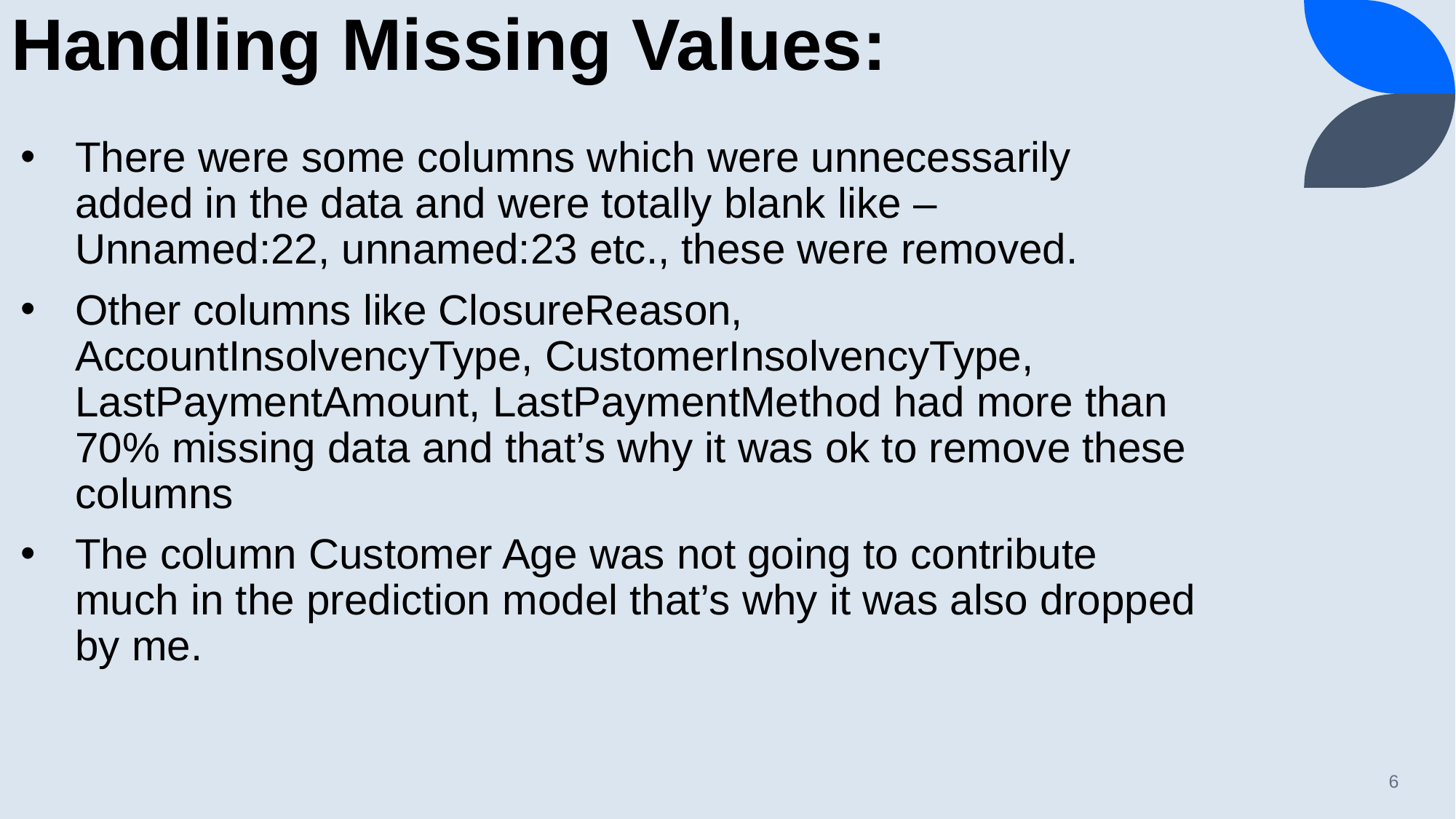

# Handling Missing Values:
There were some columns which were unnecessarily added in the data and were totally blank like – Unnamed:22, unnamed:23 etc., these were removed.
Other columns like ClosureReason, AccountInsolvencyType, CustomerInsolvencyType, LastPaymentAmount, LastPaymentMethod had more than 70% missing data and that’s why it was ok to remove these columns
The column Customer Age was not going to contribute much in the prediction model that’s why it was also dropped by me.

6